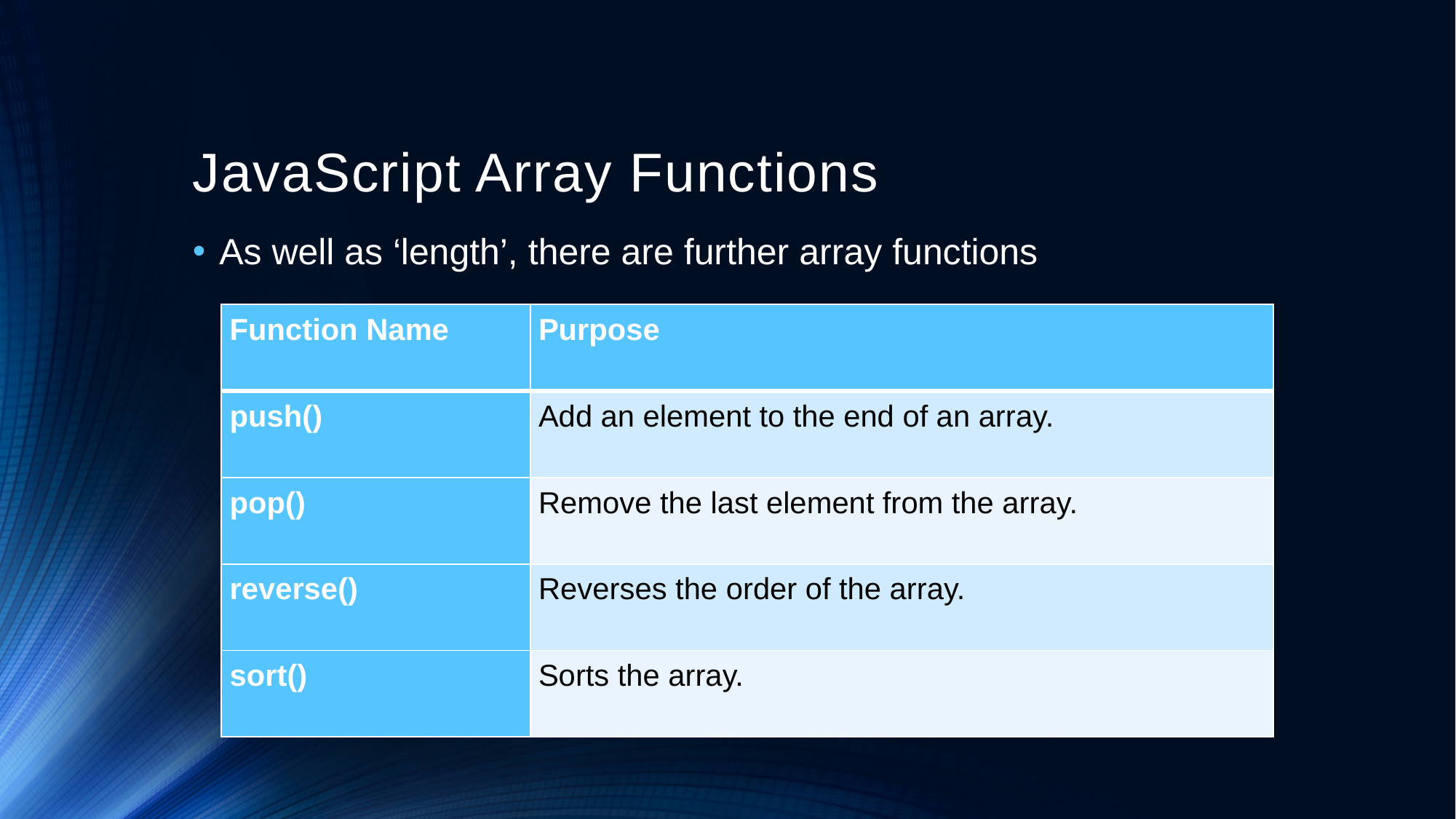

# JavaScript Array Functions
As well as ‘length’, there are further array functions

| Function Name | Purpose |
| --- | --- |
| push() | Add an element to the end of an array. |
| pop() | Remove the last element from the array. |
| reverse() | Reverses the order of the array. |
| sort() | Sorts the array. |